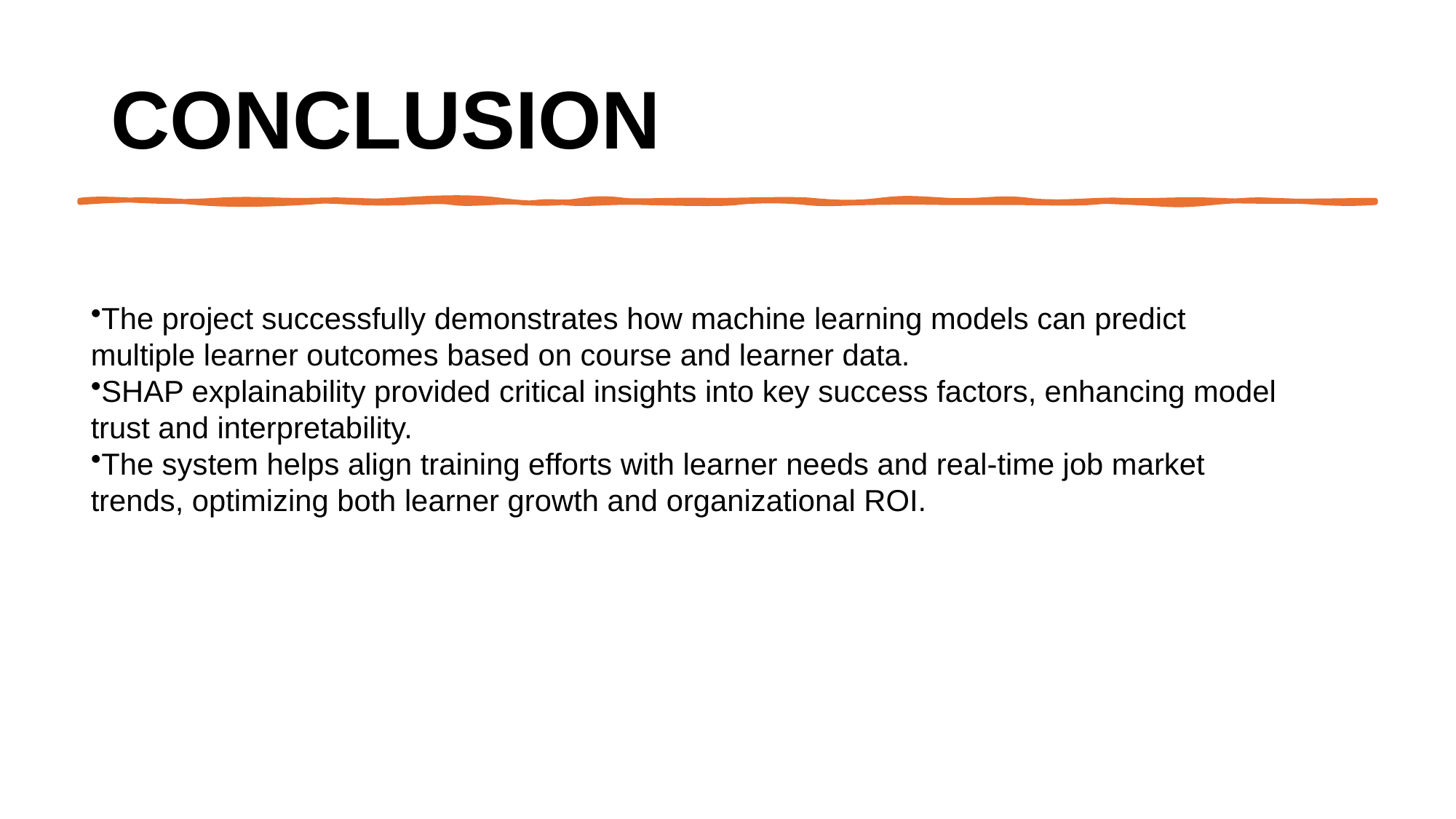

# Conclusion

The project successfully demonstrates how machine learning models can predict multiple learner outcomes based on course and learner data.
SHAP explainability provided critical insights into key success factors, enhancing model trust and interpretability.
The system helps align training efforts with learner needs and real-time job market trends, optimizing both learner growth and organizational ROI.